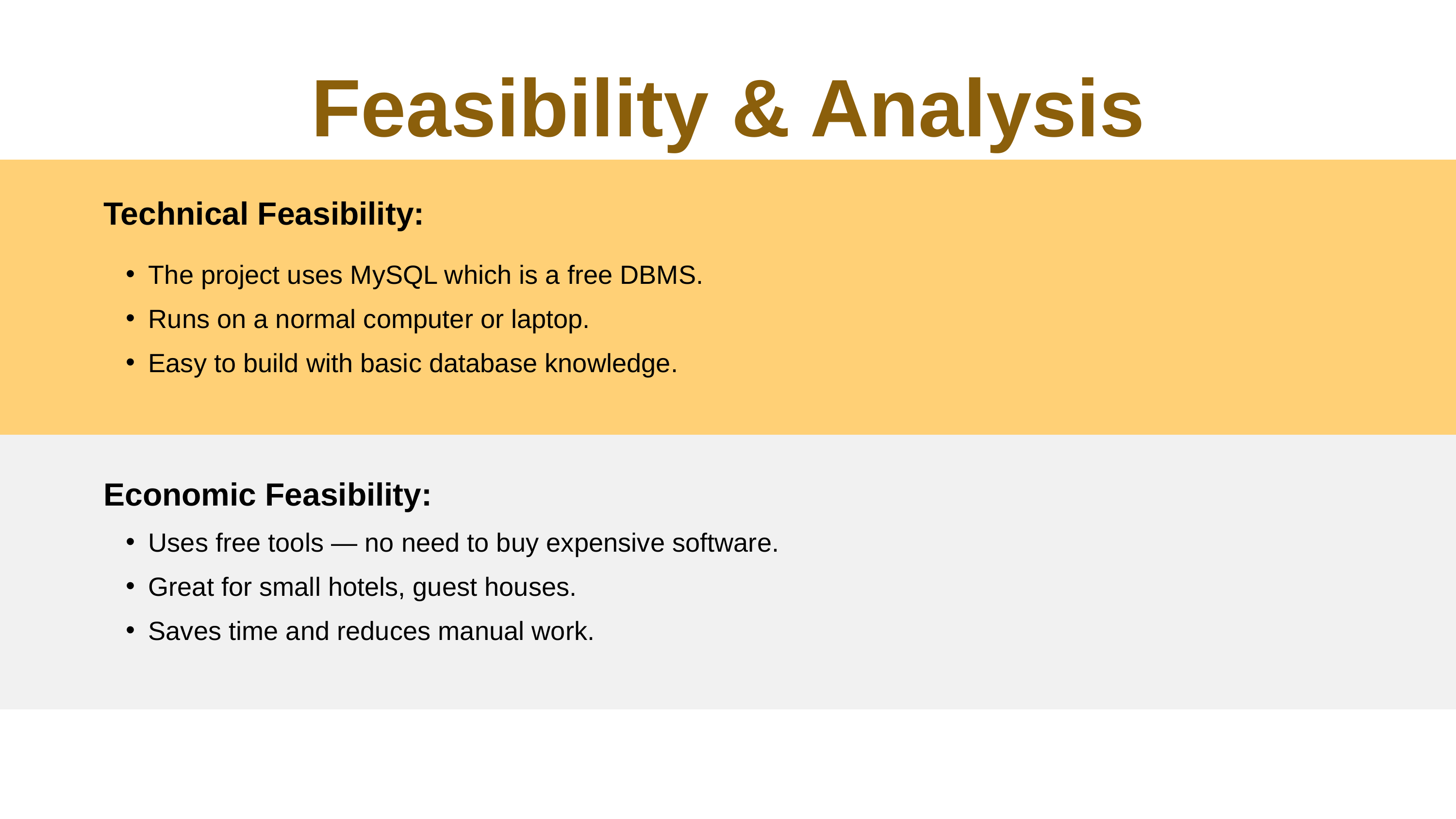

Feasibility & Analysis

Technical Feasibility:
The project uses MySQL which is a free DBMS.
Runs on a normal computer or laptop.
Easy to build with basic database knowledge.

Economic Feasibility:
Uses free tools — no need to buy expensive software.
Great for small hotels, guest houses.
Saves time and reduces manual work.